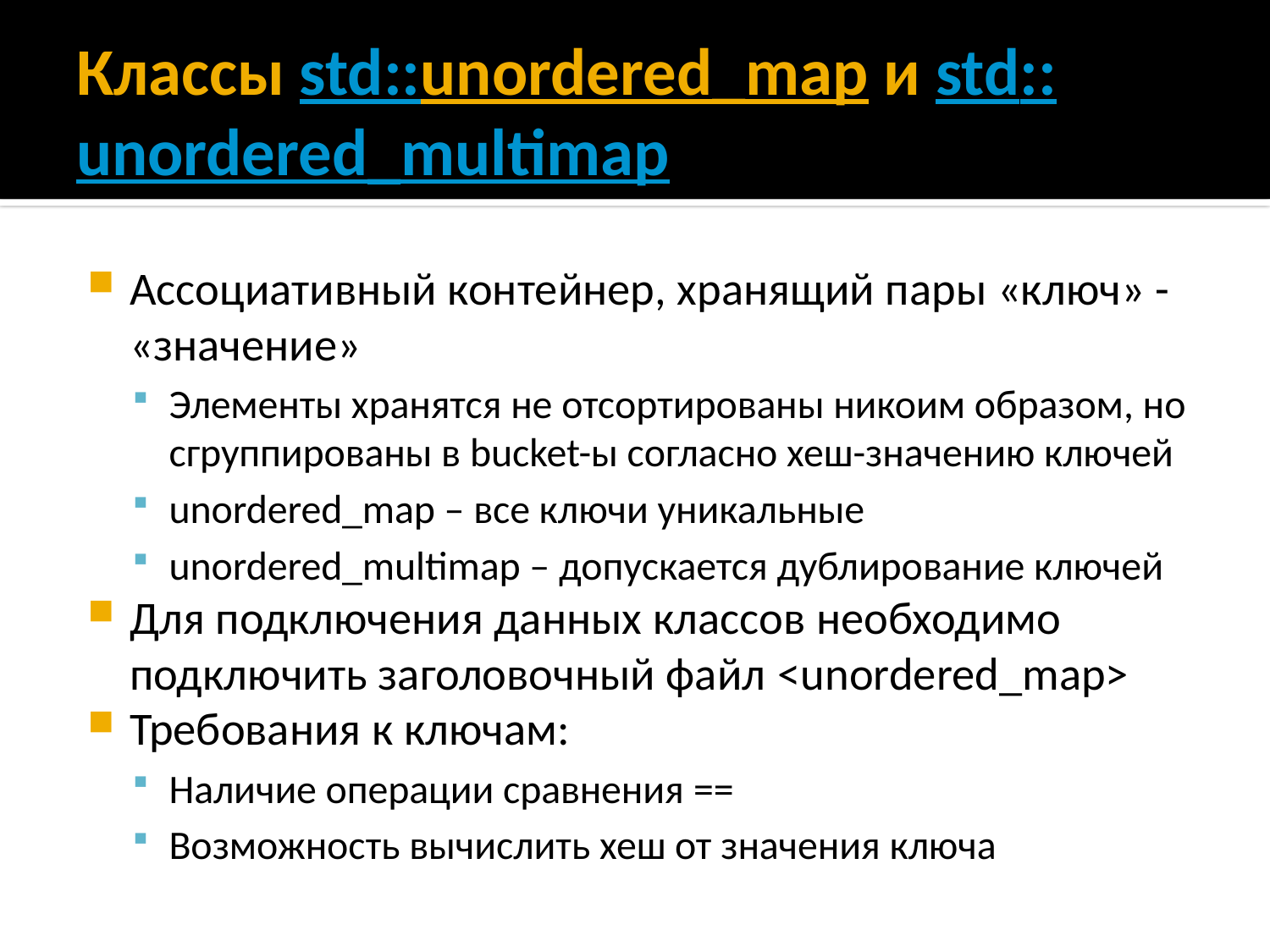

# Классы std::unordered_map и std::unordered_multimap
Ассоциативный контейнер, хранящий пары «ключ» - «значение»
Элементы хранятся не отсортированы никоим образом, но сгруппированы в bucket-ы согласно хеш-значению ключей
unordered_map – все ключи уникальные
unordered_multimap – допускается дублирование ключей
Для подключения данных классов необходимо подключить заголовочный файл <unordered_map>
Требования к ключам:
Наличие операции сравнения ==
Возможность вычислить хеш от значения ключа